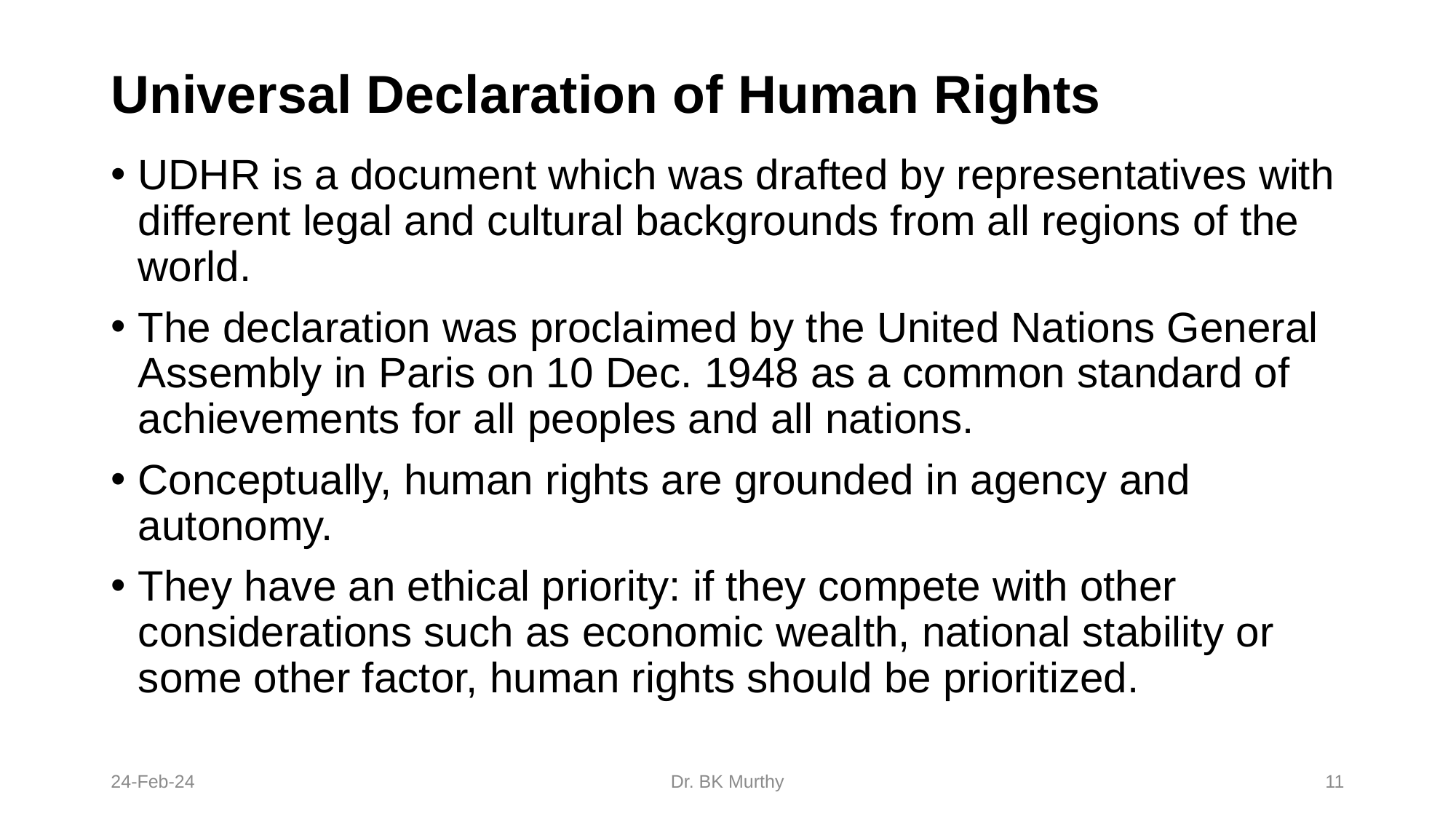

# Universal Declaration of Human Rights
UDHR is a document which was drafted by representatives with different legal and cultural backgrounds from all regions of the world.
The declaration was proclaimed by the United Nations General Assembly in Paris on 10 Dec. 1948 as a common standard of achievements for all peoples and all nations.
Conceptually, human rights are grounded in agency and autonomy.
They have an ethical priority: if they compete with other considerations such as economic wealth, national stability or some other factor, human rights should be prioritized.
24-Feb-24
Dr. BK Murthy
11